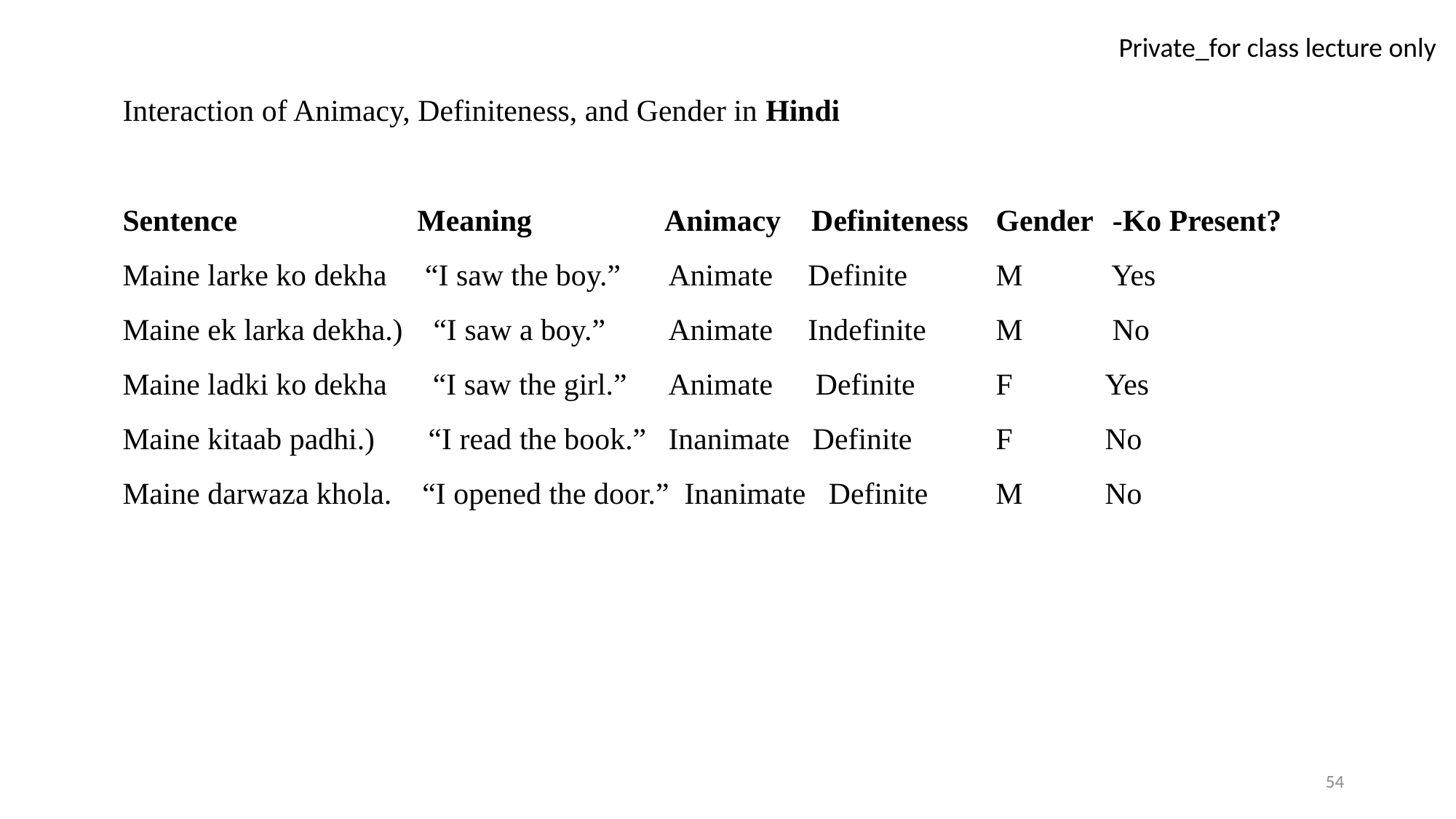

Interaction of Animacy, Definiteness, and Gender in Hindi

Sentence	          Meaning	              Animacy    Definiteness	Gender	 -Ko Present?
Maine larke ko dekha     “I saw the boy.”	Animate	    Definite	M	 Yes
Maine ek larka dekha.)    “I saw a boy.”	Animate	    Indefinite	M	 No
Maine ladki ko dekha      “I saw the girl.”	Animate	     Definite	F	Yes
Maine kitaab padhi.)       “I read the book.”	Inanimate   Definite	F	No
Maine darwaza khola.    “I opened the door.”  Inanimate   Definite	M	No

54